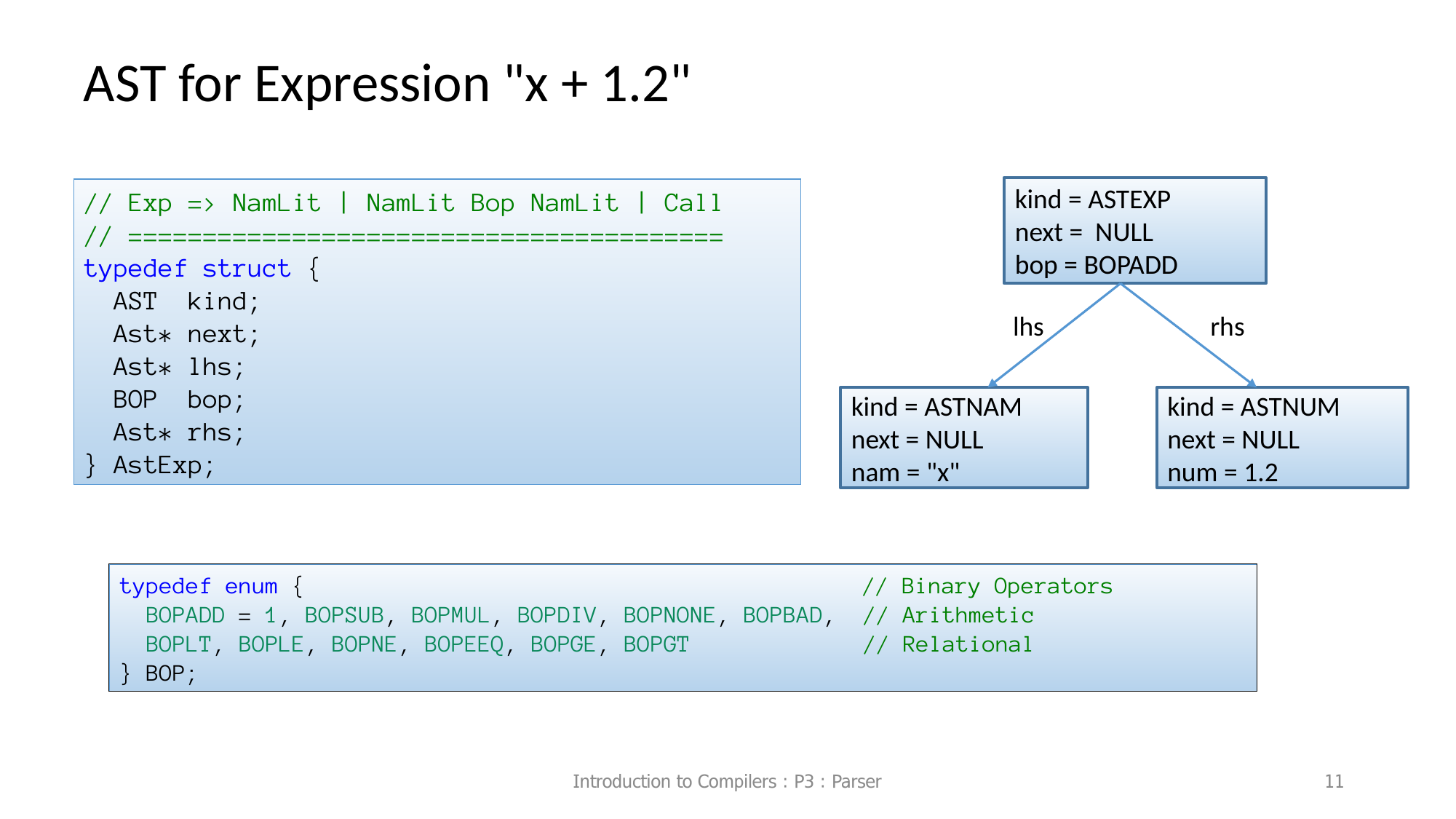

AST for Expression "x + 1.2"
kind = ASTEXP
next =  NULL
bop = BOPADD
// Exp => NamLit | NamLit Bop NamLit | Call
// ========================================
typedef struct {
  AST  kind;
  Ast* next;
  Ast* lhs;
  BOP  bop;
  Ast* rhs;
} AstExp;

lhs
rhs
kind = ASTNAM
next = NULL
nam = "x"
kind = ASTNUM
next = NULL
num = 1.2
typedef enum {                                          // Binary Operators
  BOPADD = 1, BOPSUB, BOPMUL, BOPDIV, BOPNONE, BOPBAD,  // Arithmetic
  BOPLT, BOPLE, BOPNE, BOPEEQ, BOPGE, BOPGT             // Relational
} BOP;
Introduction to Compilers : P3 : Parser
11